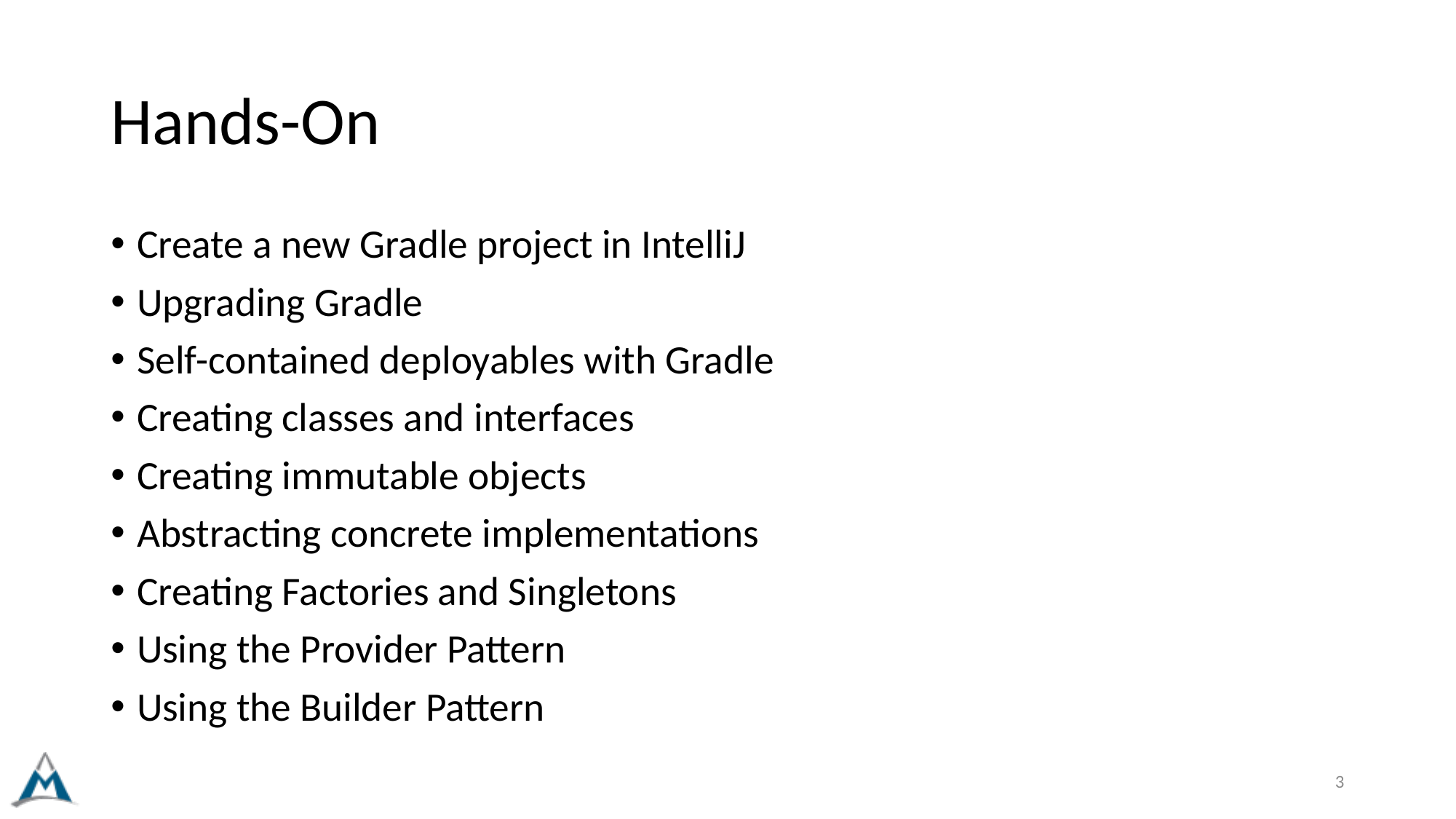

# Hands-On
Create a new Gradle project in IntelliJ
Upgrading Gradle
Self-contained deployables with Gradle
Creating classes and interfaces
Creating immutable objects
Abstracting concrete implementations
Creating Factories and Singletons
Using the Provider Pattern
Using the Builder Pattern

3